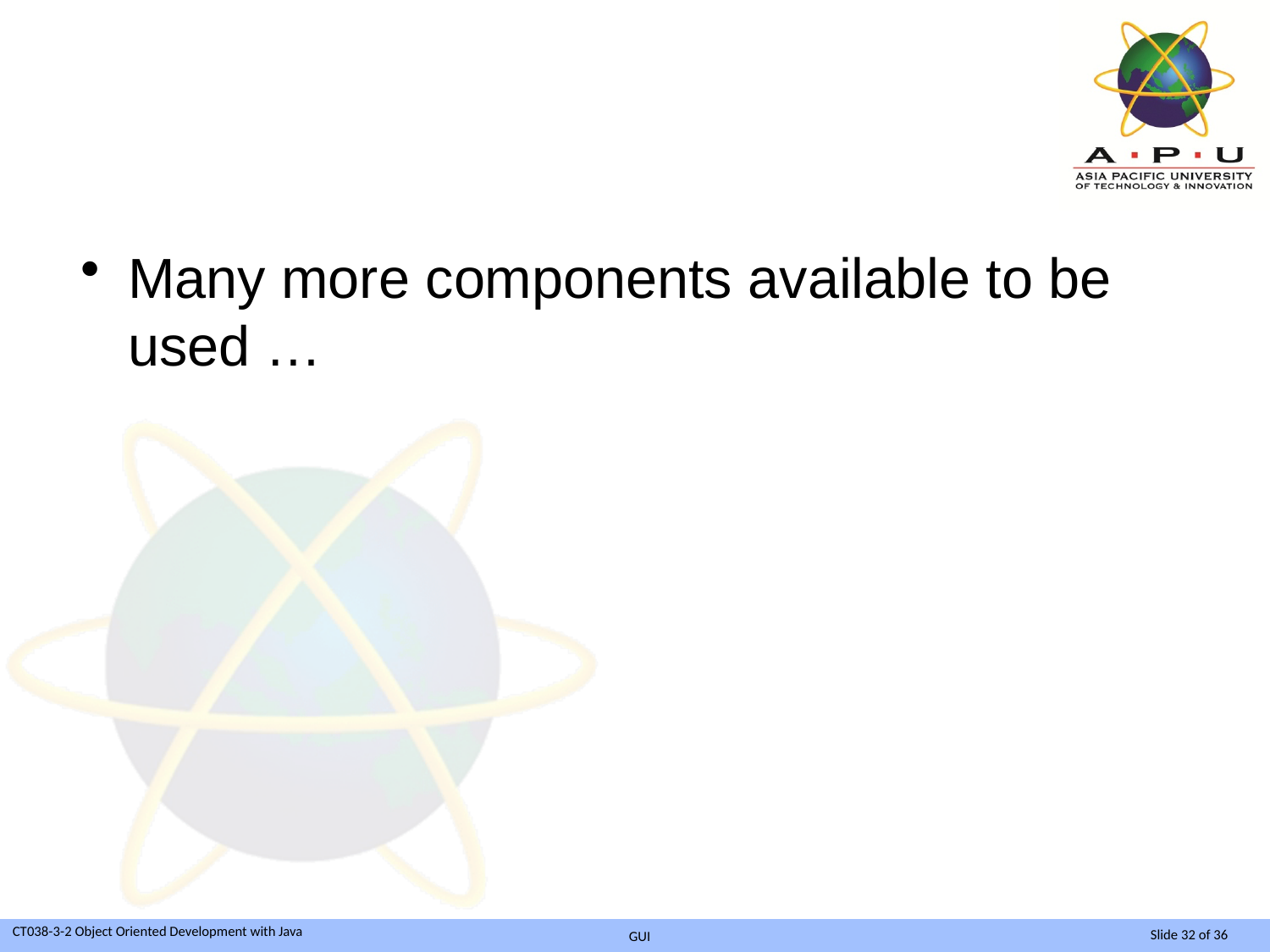

Many more components available to be used …